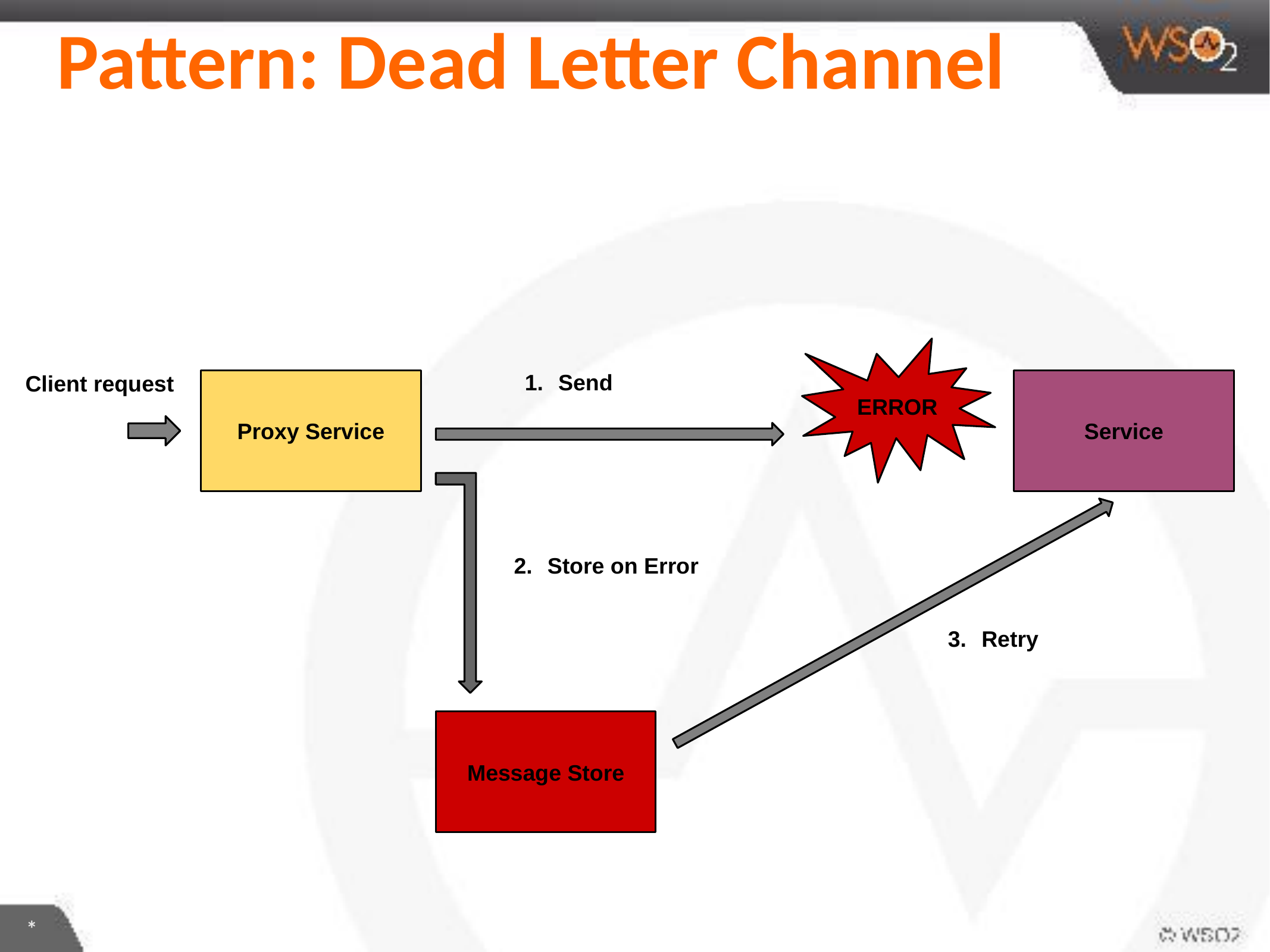

# Pattern: Dead Letter Channel
ERROR
Send
Client request

Proxy Service
Service

Store on Error
Retry
Message Store
*